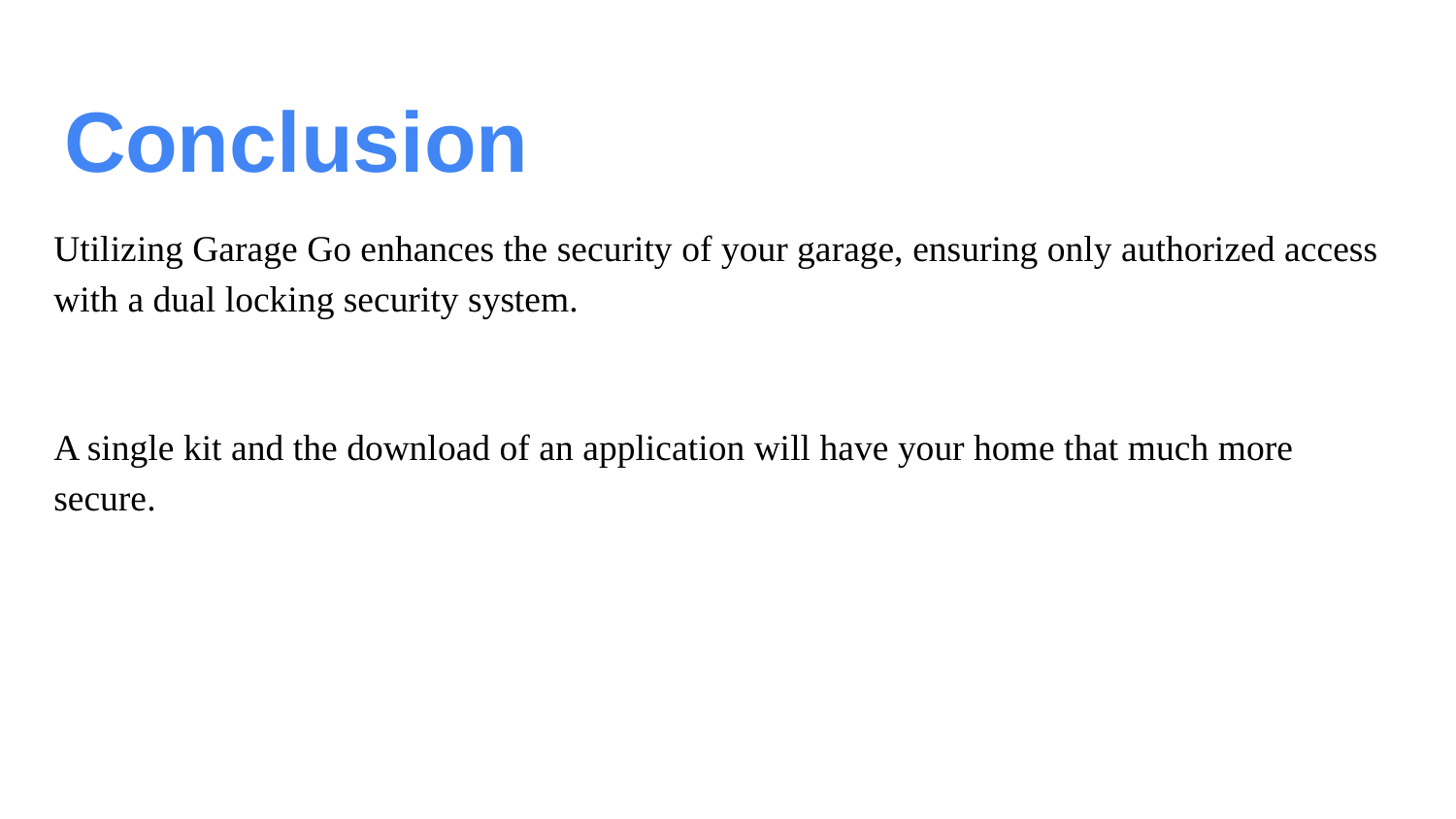

# Conclusion

Utilizing Garage Go enhances the security of your garage, ensuring only authorized access with a dual locking security system.

A single kit and the download of an application will have your home that much more secure.